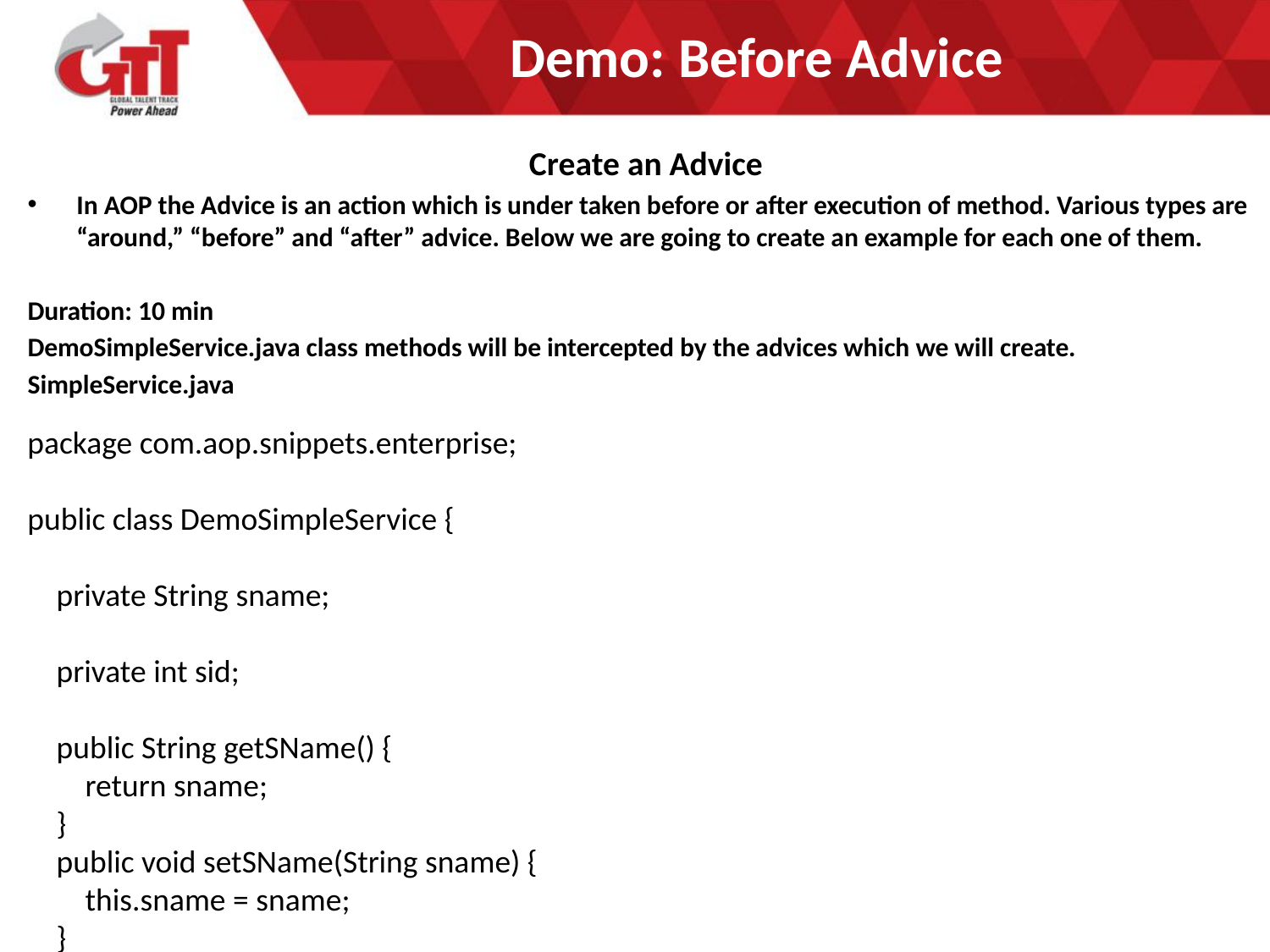

# Demo: Before Advice
 Create an Advice
In AOP the Advice is an action which is under taken before or after execution of method. Various types are “around,” “before” and “after” advice. Below we are going to create an example for each one of them.

Duration: 10 min
DemoSimpleService.java class methods will be intercepted by the advices which we will create.
SimpleService.java

package com.aop.snippets.enterprise;

public class DemoSimpleService {

    private String sname;

    private int sid;

    public String getSName() {
        return sname;
    }
    public void setSName(String sname) {
        this.sname = sname;
    }